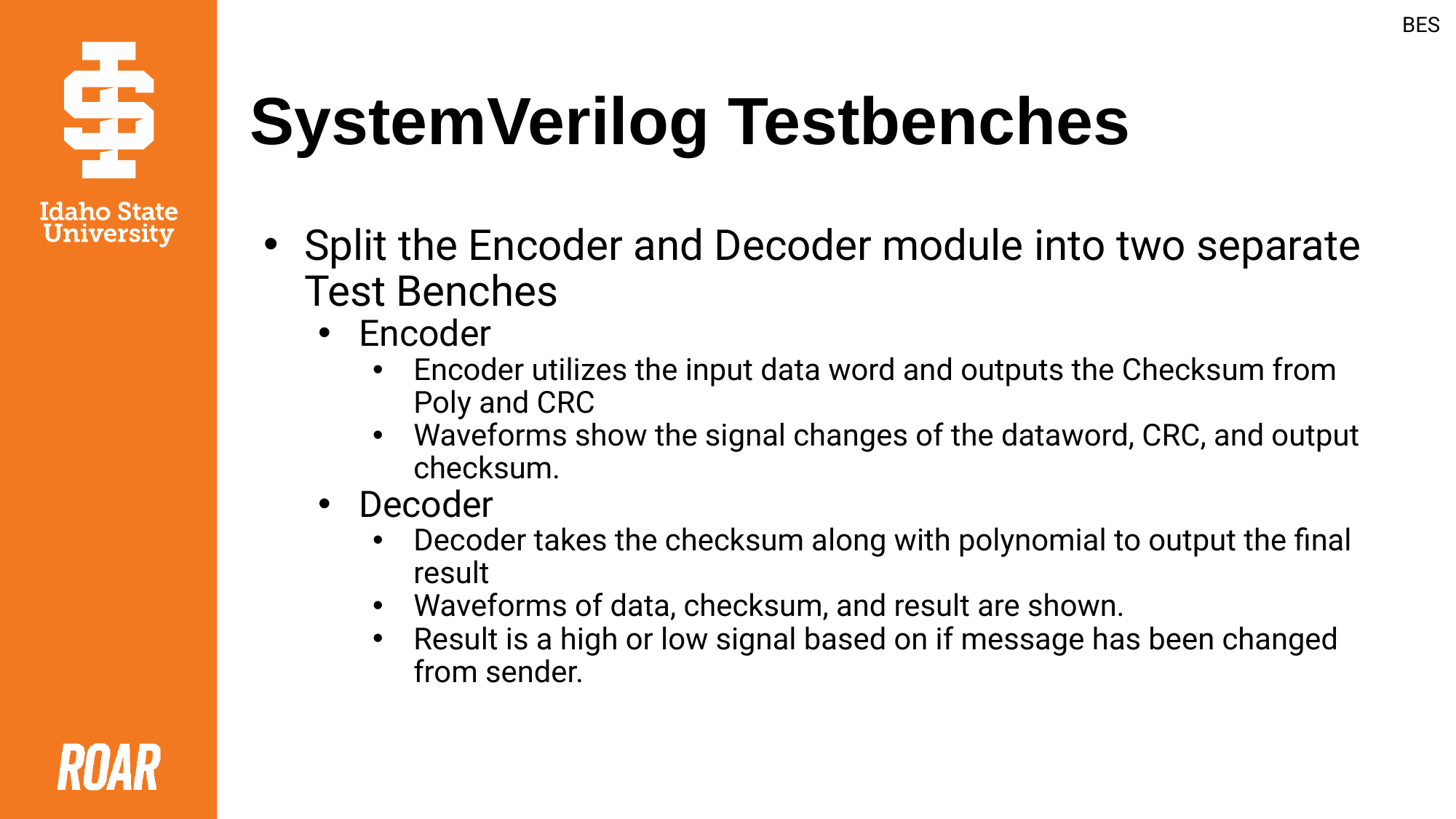

BES
# SystemVerilog Testbenches
Split the Encoder and Decoder module into two separate Test Benches
Encoder
Encoder utilizes the input data word and outputs the Checksum from Poly and CRC
Waveforms show the signal changes of the dataword, CRC, and output checksum.
Decoder
Decoder takes the checksum along with polynomial to output the final result
Waveforms of data, checksum, and result are shown.
Result is a high or low signal based on if message has been changed from sender.